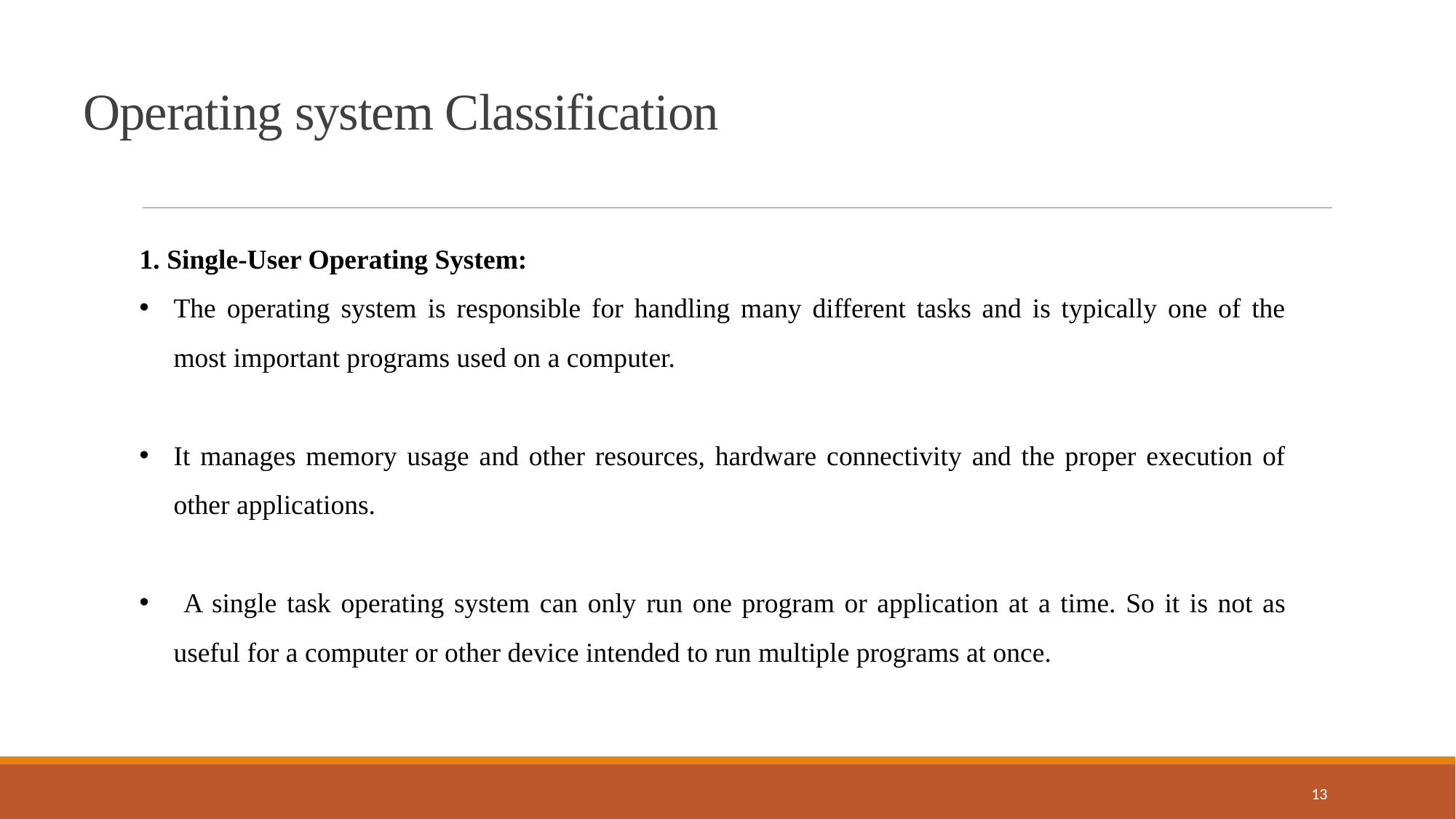

Operating system Classification
1. Single-User Operating System:
The operating system is responsible for handling many different tasks and is typically one of the most important programs used on a computer.

It manages memory usage and other resources, hardware connectivity and the proper execution of other applications.

 A single task operating system can only run one program or application at a time. So it is not as useful for a computer or other device intended to run multiple programs at once.

13